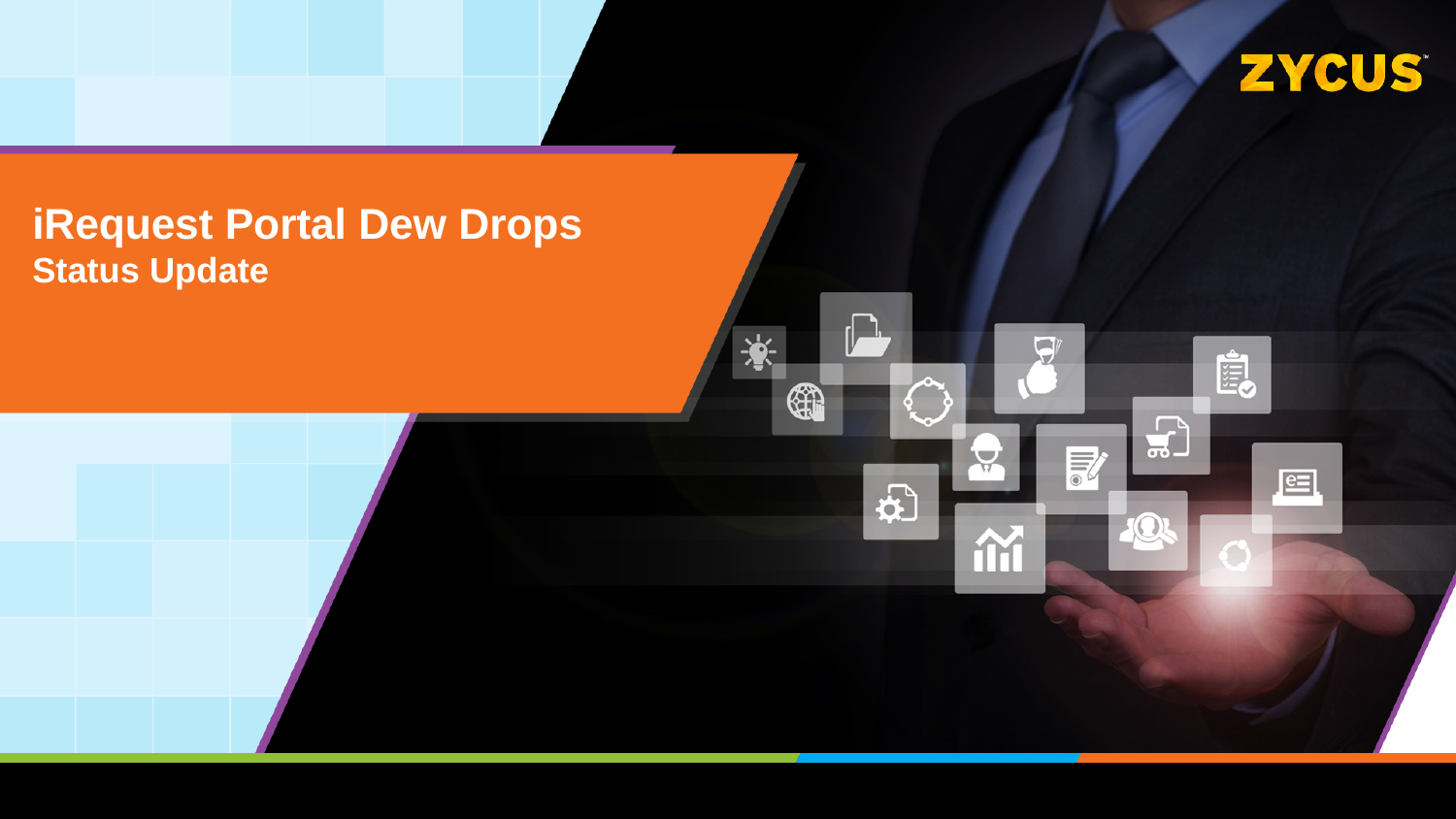

# iRequest Portal Dew Drops Status Update